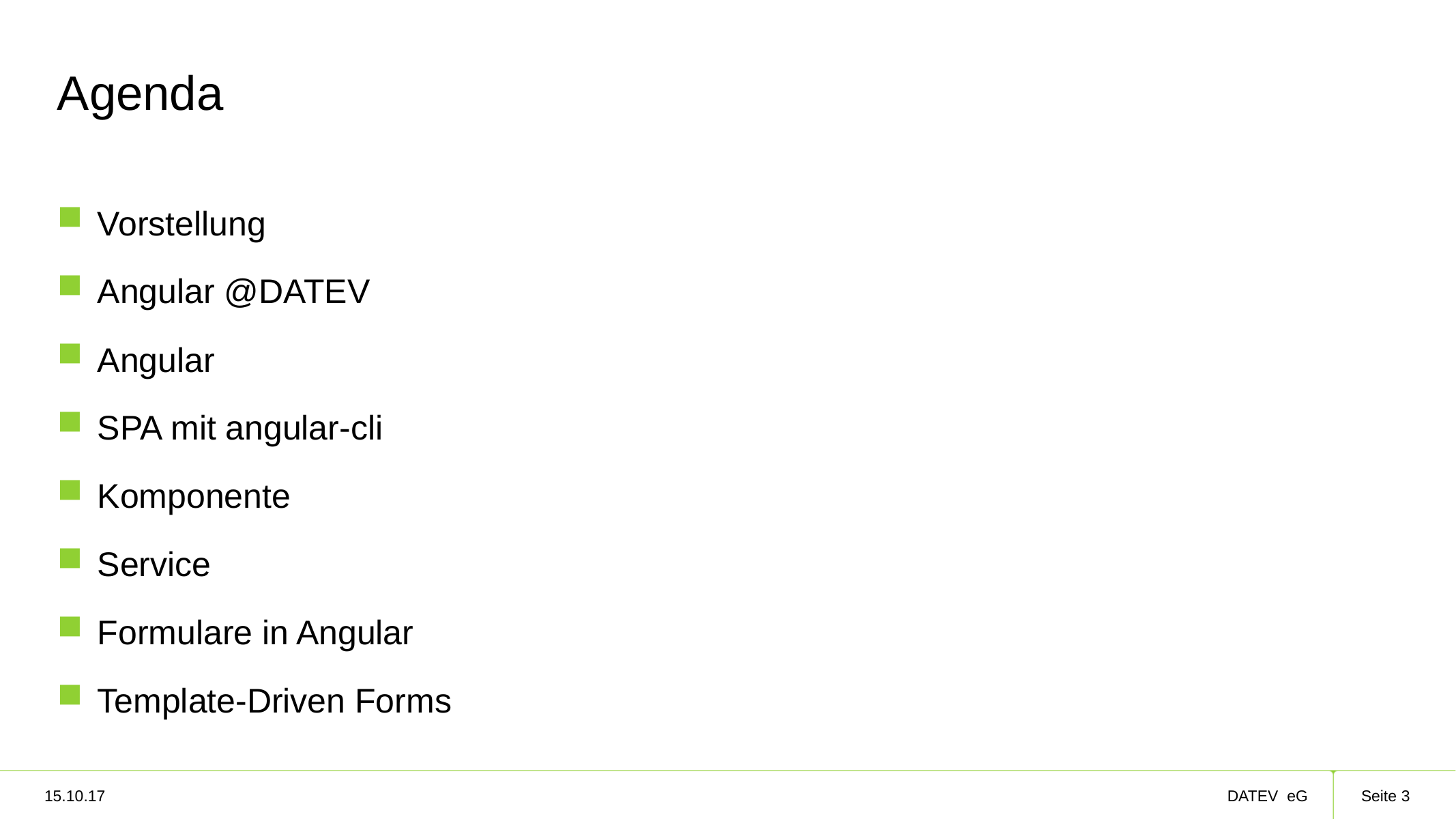

# Agenda
Vorstellung
Angular @DATEV
Angular
SPA mit angular-cli
Komponente
Service
Formulare in Angular
Template-Driven Forms
Seite 3
15.10.17